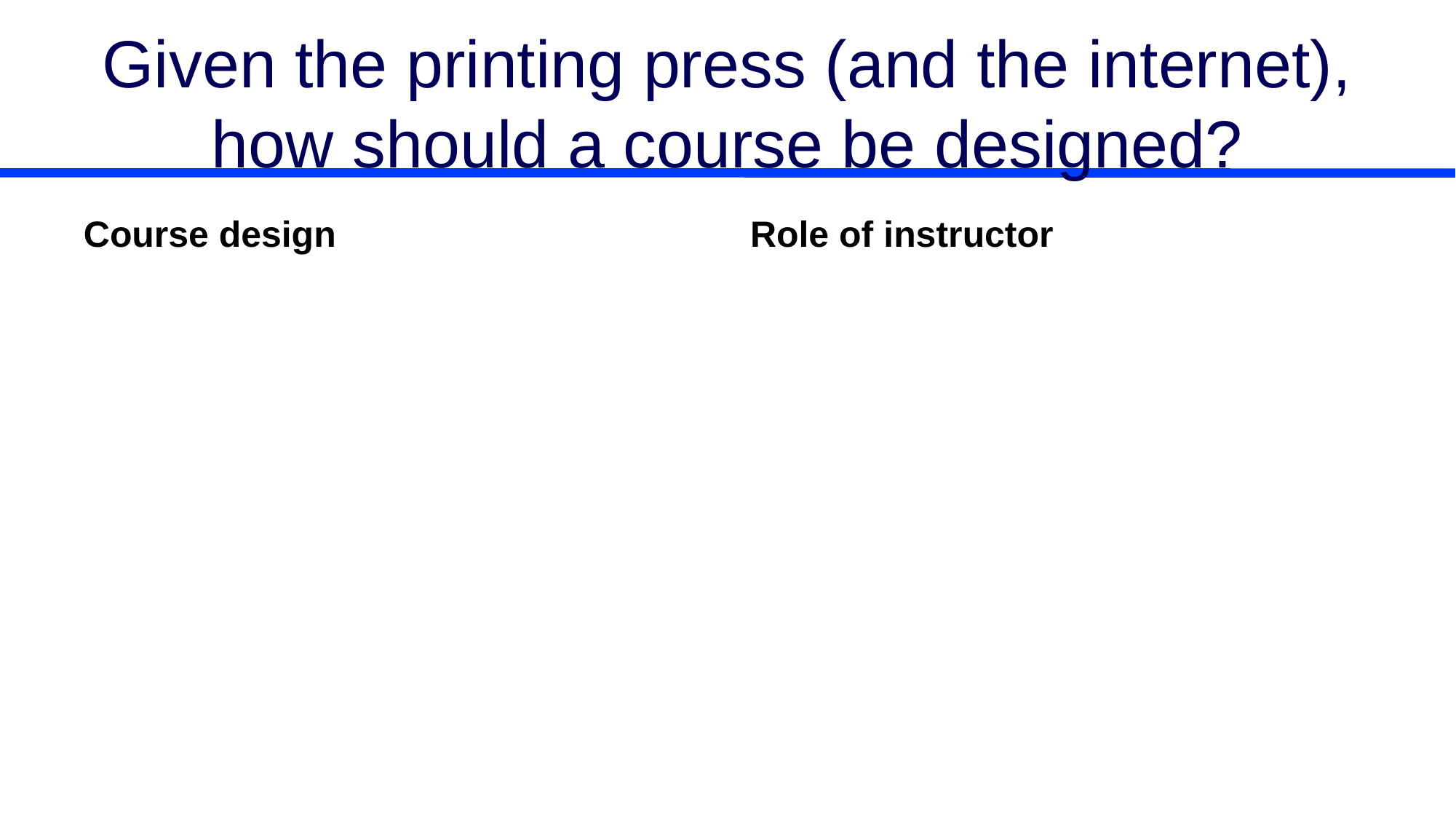

# Given the printing press (and the internet), how should a course be designed?
Course design
Role of instructor